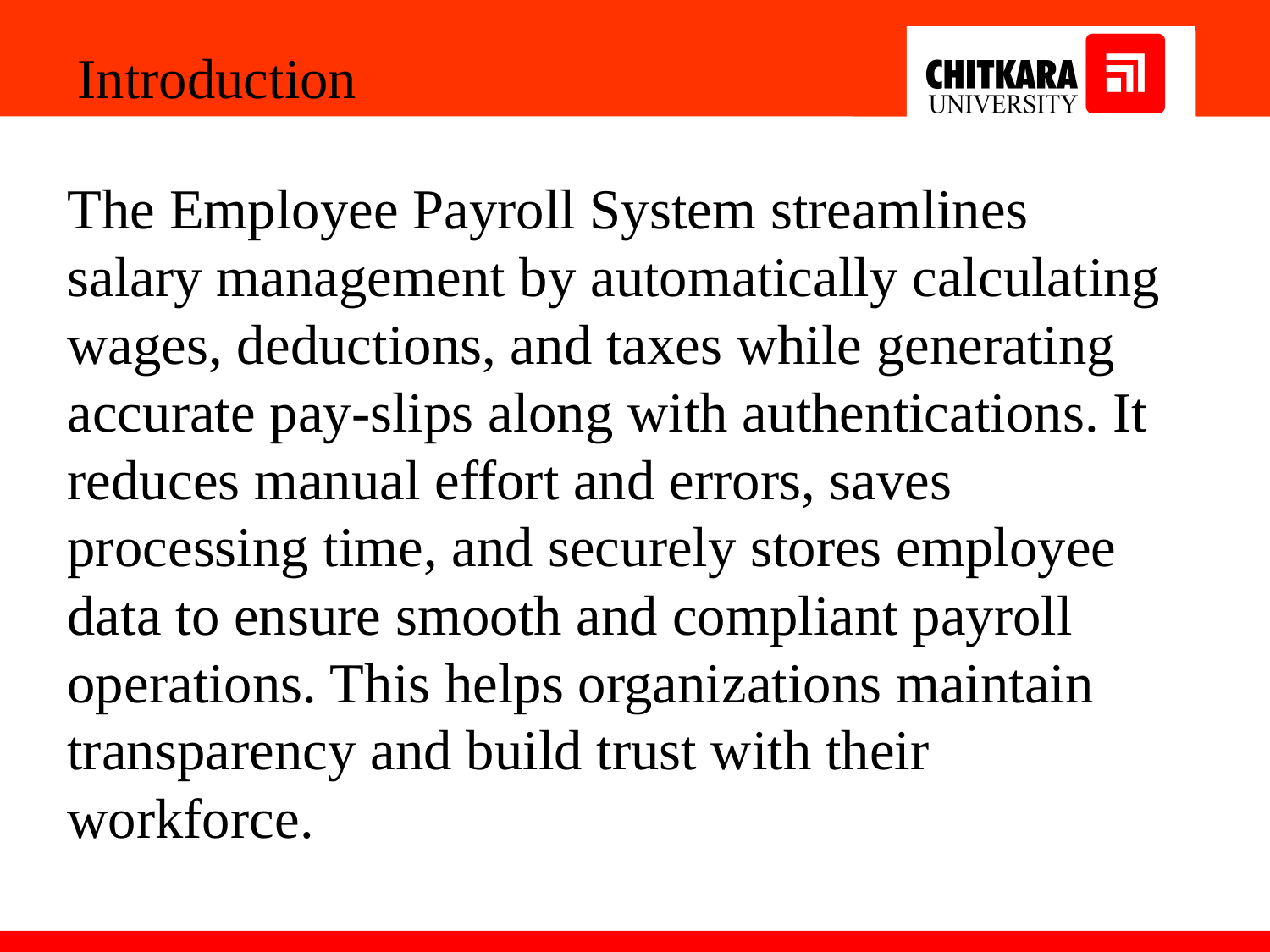

Introduction
The Employee Payroll System streamlines salary management by automatically calculating wages, deductions, and taxes while generating accurate pay-slips along with authentications. It reduces manual effort and errors, saves processing time, and securely stores employee data to ensure smooth and compliant payroll operations. This helps organizations maintain transparency and build trust with their workforce.